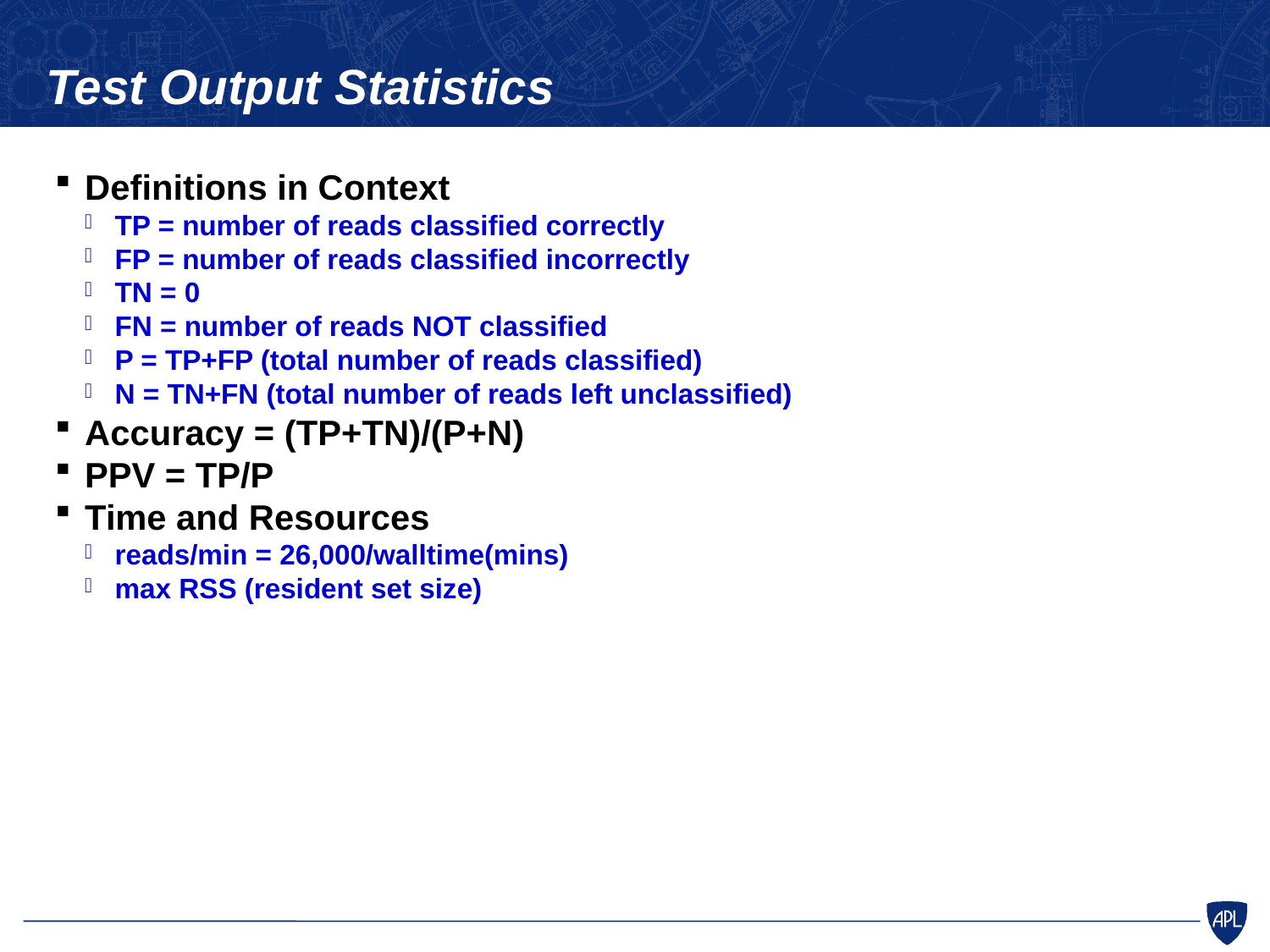

Test Output Statistics
Definitions in Context
TP = number of reads classified correctly
FP = number of reads classified incorrectly
TN = 0
FN = number of reads NOT classified
P = TP+FP (total number of reads classified)
N = TN+FN (total number of reads left unclassified)
Accuracy = (TP+TN)/(P+N)
PPV = TP/P
Time and Resources
reads/min = 26,000/walltime(mins)
max RSS (resident set size)